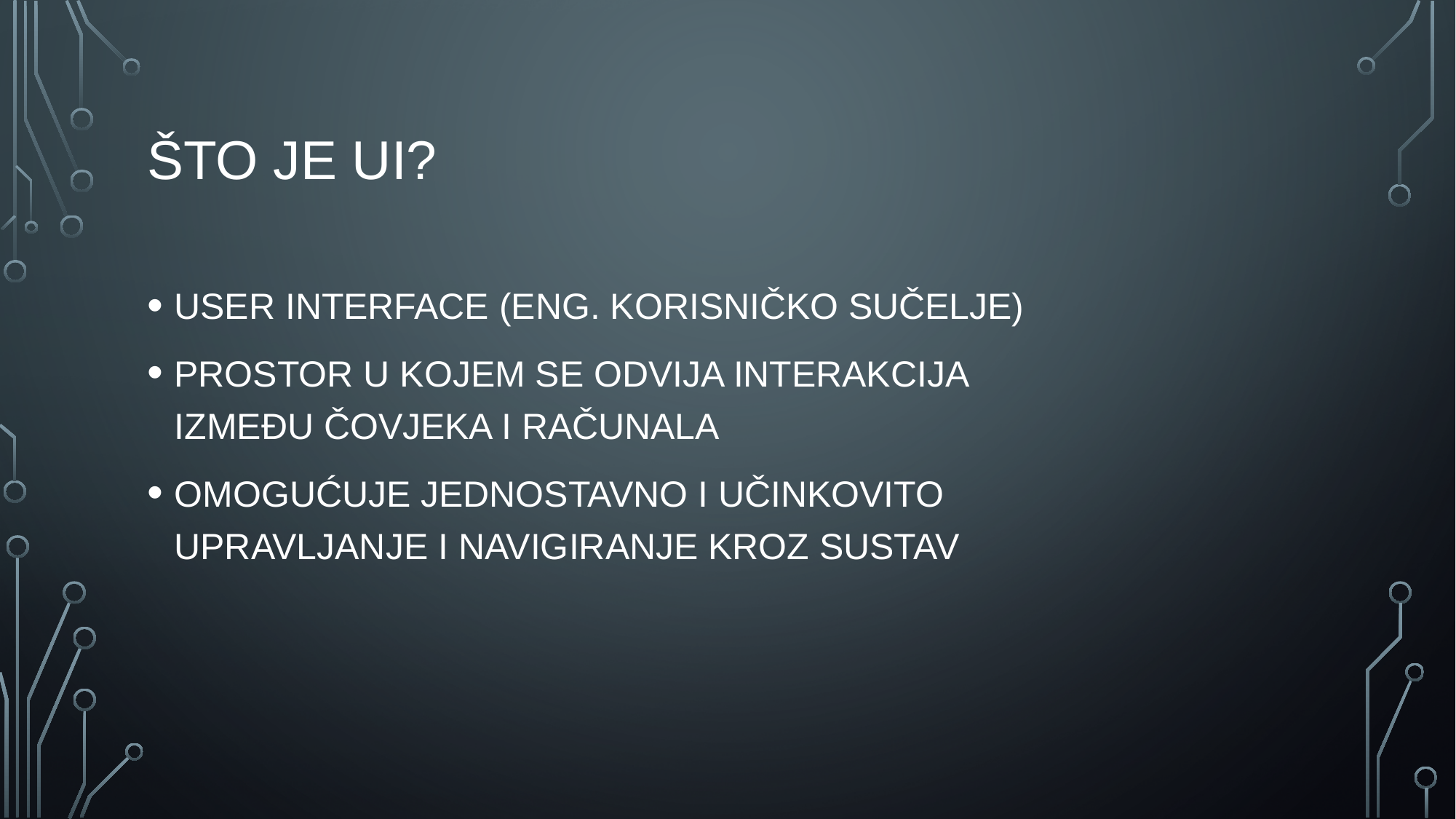

# Što je ui?
USER INTERFACE (ENG. KORISNIČKO SUČELJE)
PROSTOR U KOJEM SE ODVIJA INTERAKCIJA IZMEĐU ČOVJEKA I RAČUNALA
OMOGUĆUJE JEDNOSTAVNO I UČINKOVITO UPRAVLJANJE I NAVIGIRANJE KROZ SUSTAV